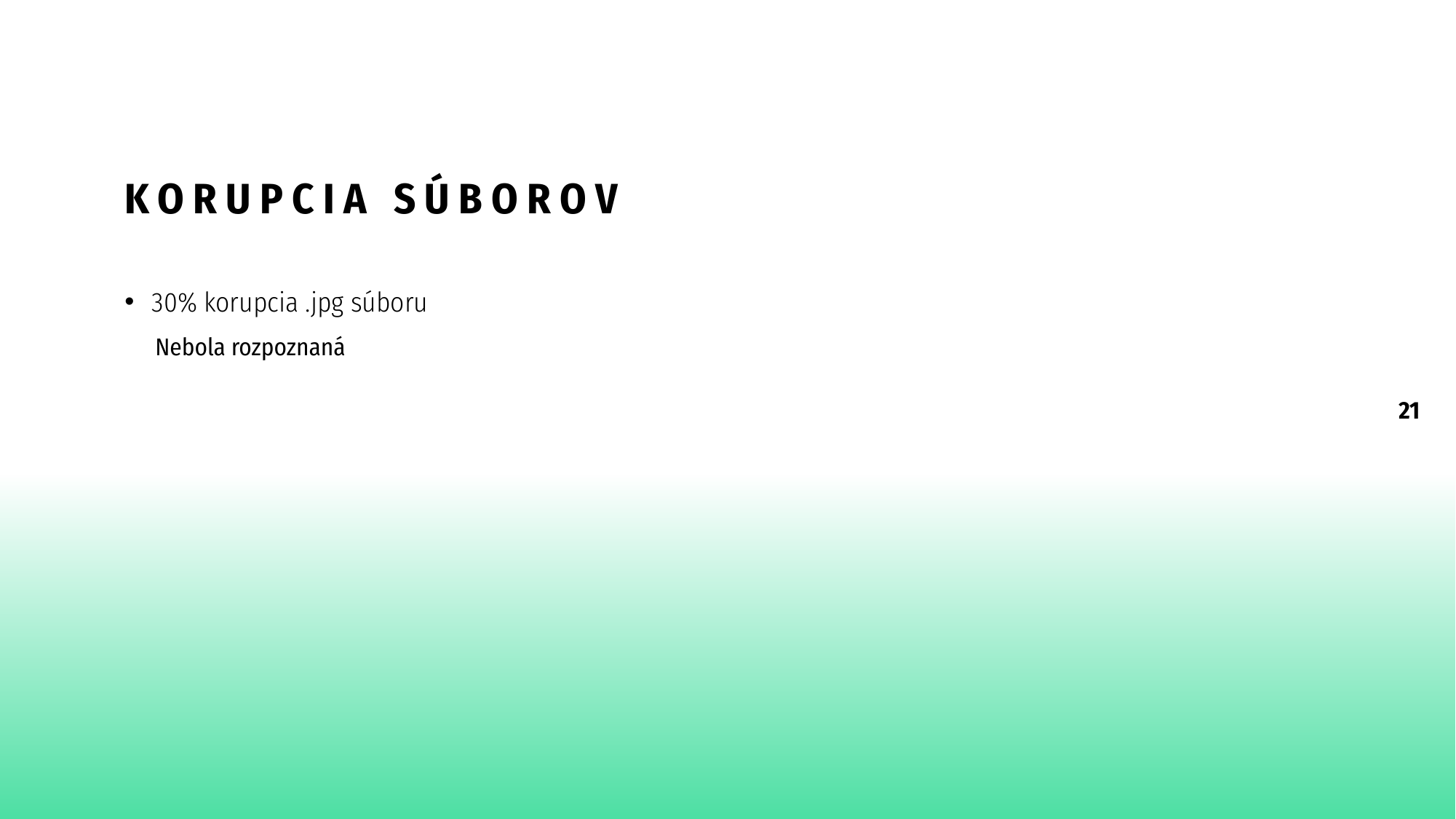

# Korupcia súborov
30% korupcia .jpg súboru
Nebola rozpoznaná
21